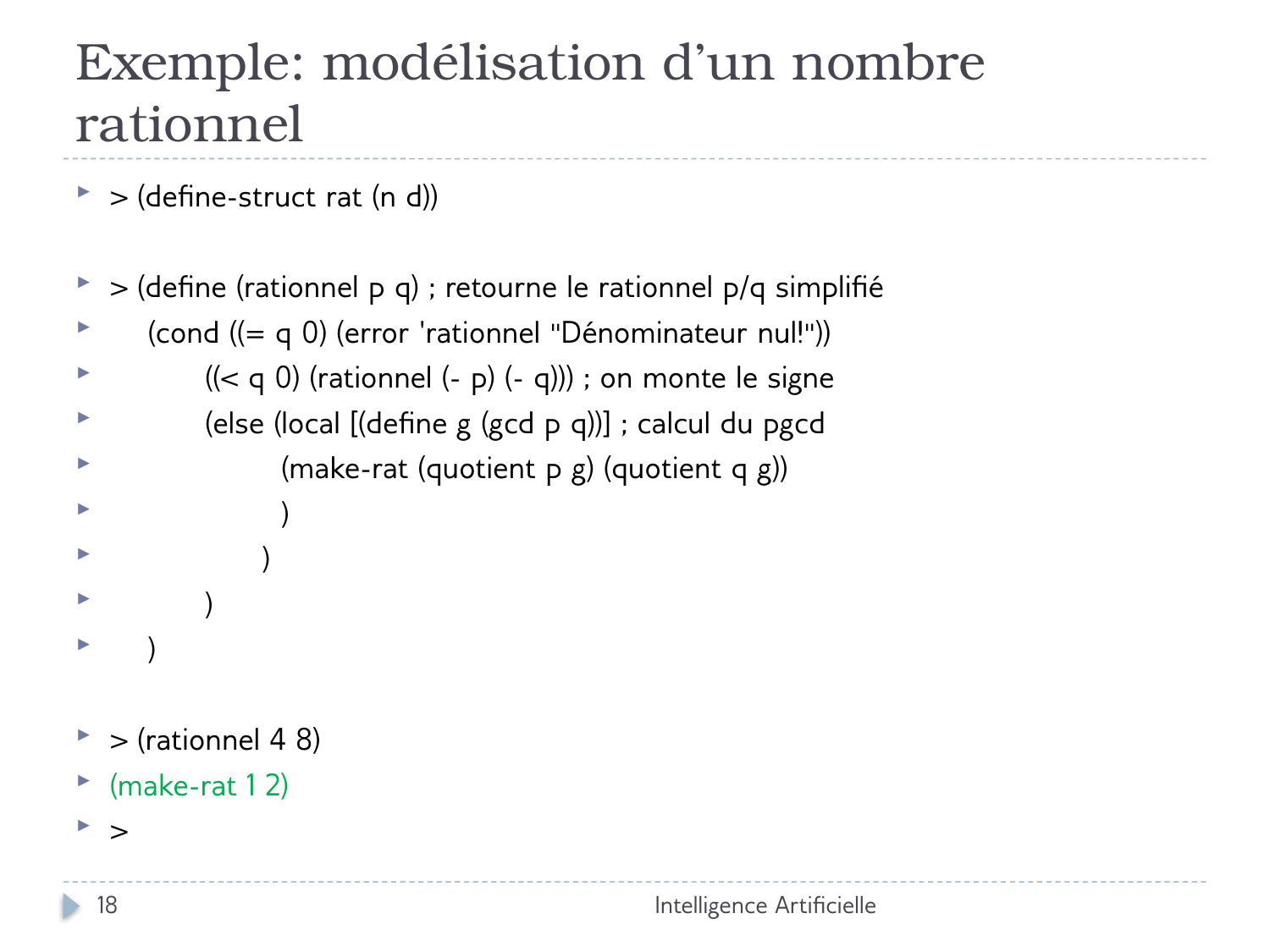

# Exemple: modélisation d’un nombre rationnel
> (define-struct rat (n d))

> (define (rationnel p q) ; retourne le rationnel p/q simplifié
    (cond ((= q 0) (error 'rationnel "Dénominateur nul!"))
          ((< q 0) (rationnel (- p) (- q))) ; on monte le signe
          (else (local [(define g (gcd p q))] ; calcul du pgcd
                  (make-rat (quotient p g) (quotient q g))
                  )
                )
          )
    )

> (rationnel 4 8)
(make-rat 1 2)
>
18
Intelligence Artificielle